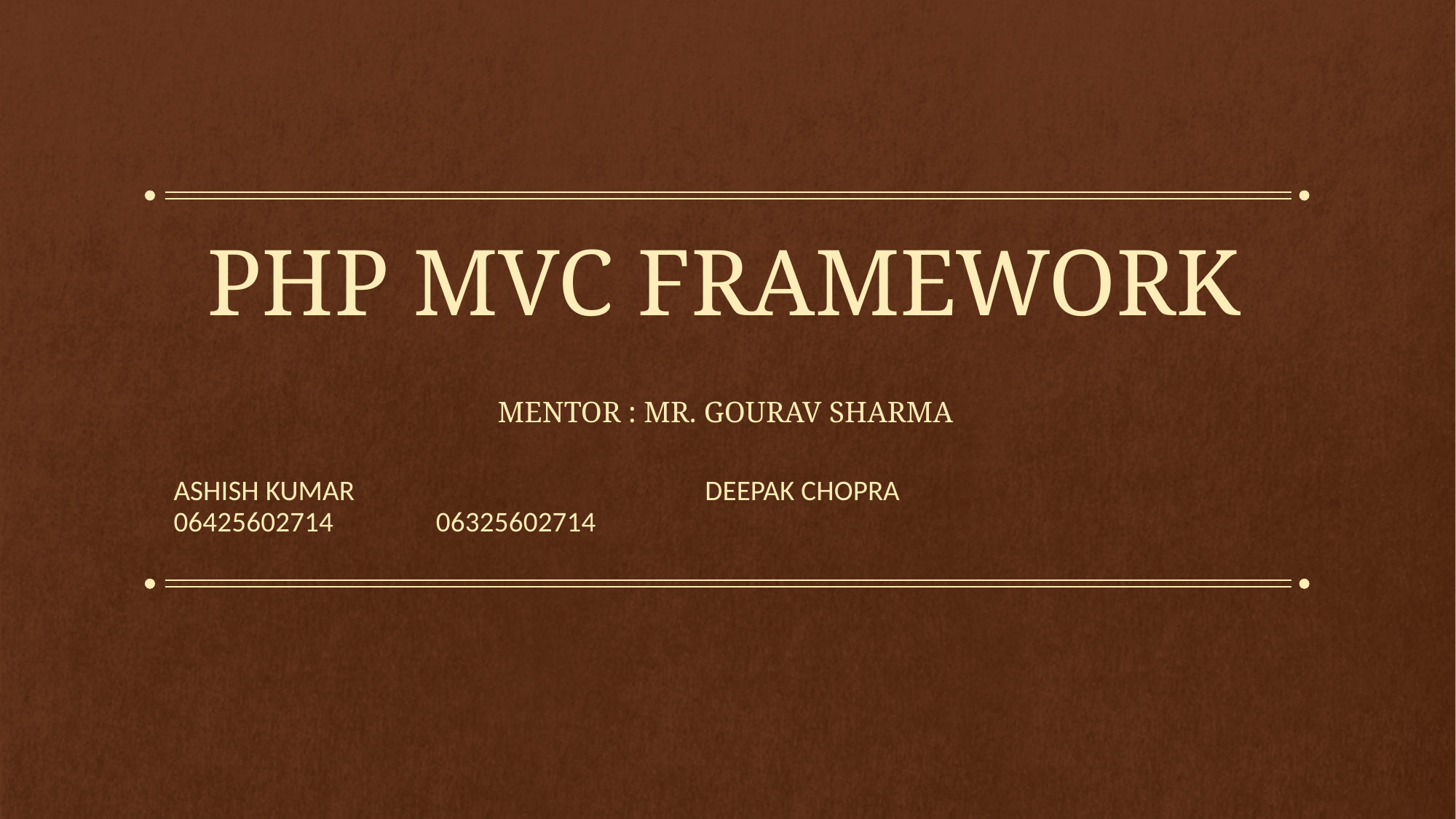

# PHP MVC FRAMEWORK
MENTOR : Mr. Gourav sharma

Ashish kumar                			        		                   DEEPAK CHOPRA
06425602714 							         06325602714